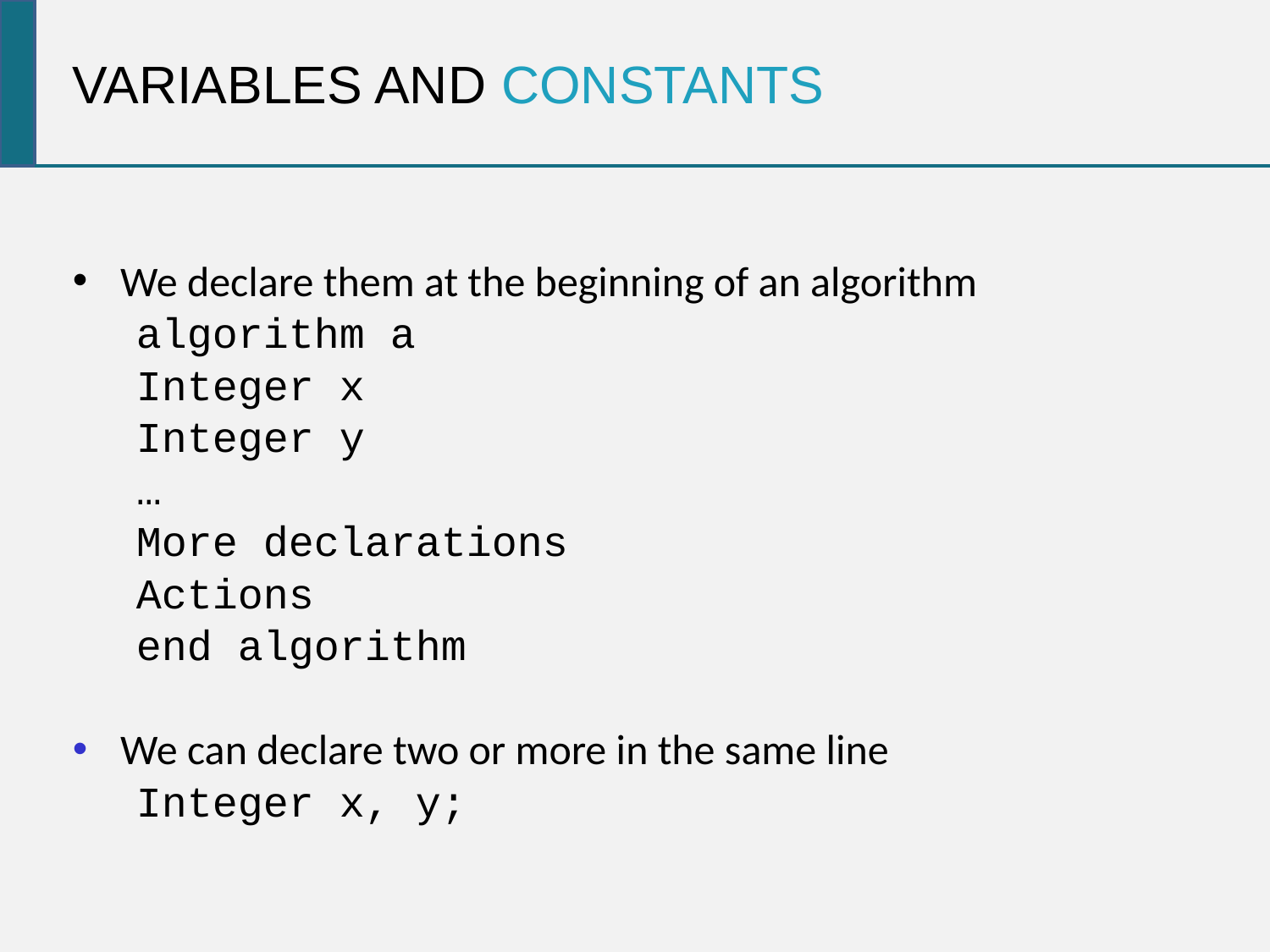

Variables and Constants

We declare them at the beginning of an algorithm
algorithm a
Integer x
Integer y
…
More declarations
Actions
end algorithm

We can declare two or more in the same line
Integer x, y;